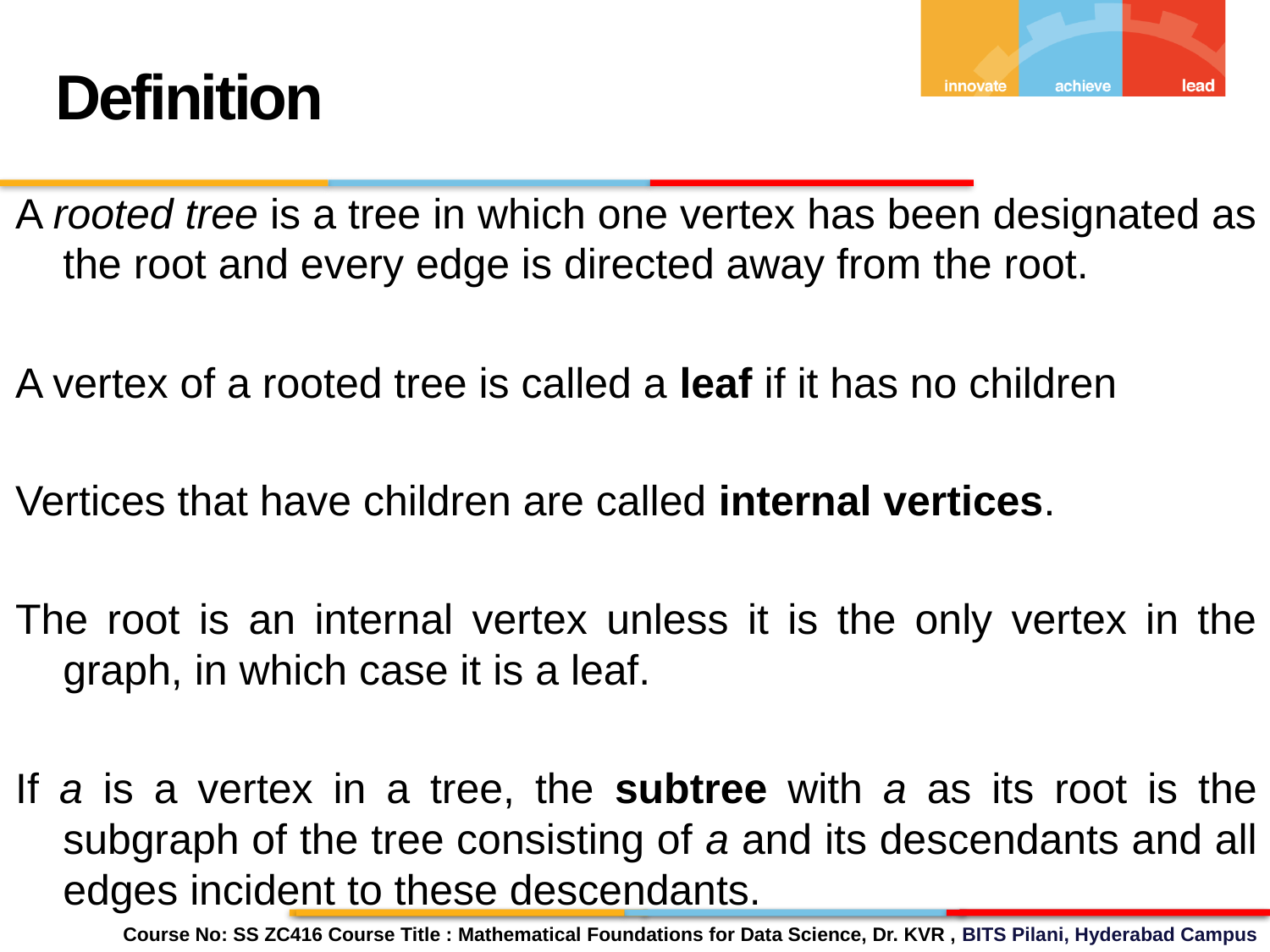

Definition
A rooted tree is a tree in which one vertex has been designated as the root and every edge is directed away from the root.

A vertex of a rooted tree is called a leaf if it has no children

Vertices that have children are called internal vertices.

The root is an internal vertex unless it is the only vertex in the graph, in which case it is a leaf.

If a is a vertex in a tree, the subtree with a as its root is the subgraph of the tree consisting of a and its descendants and all edges incident to these descendants.